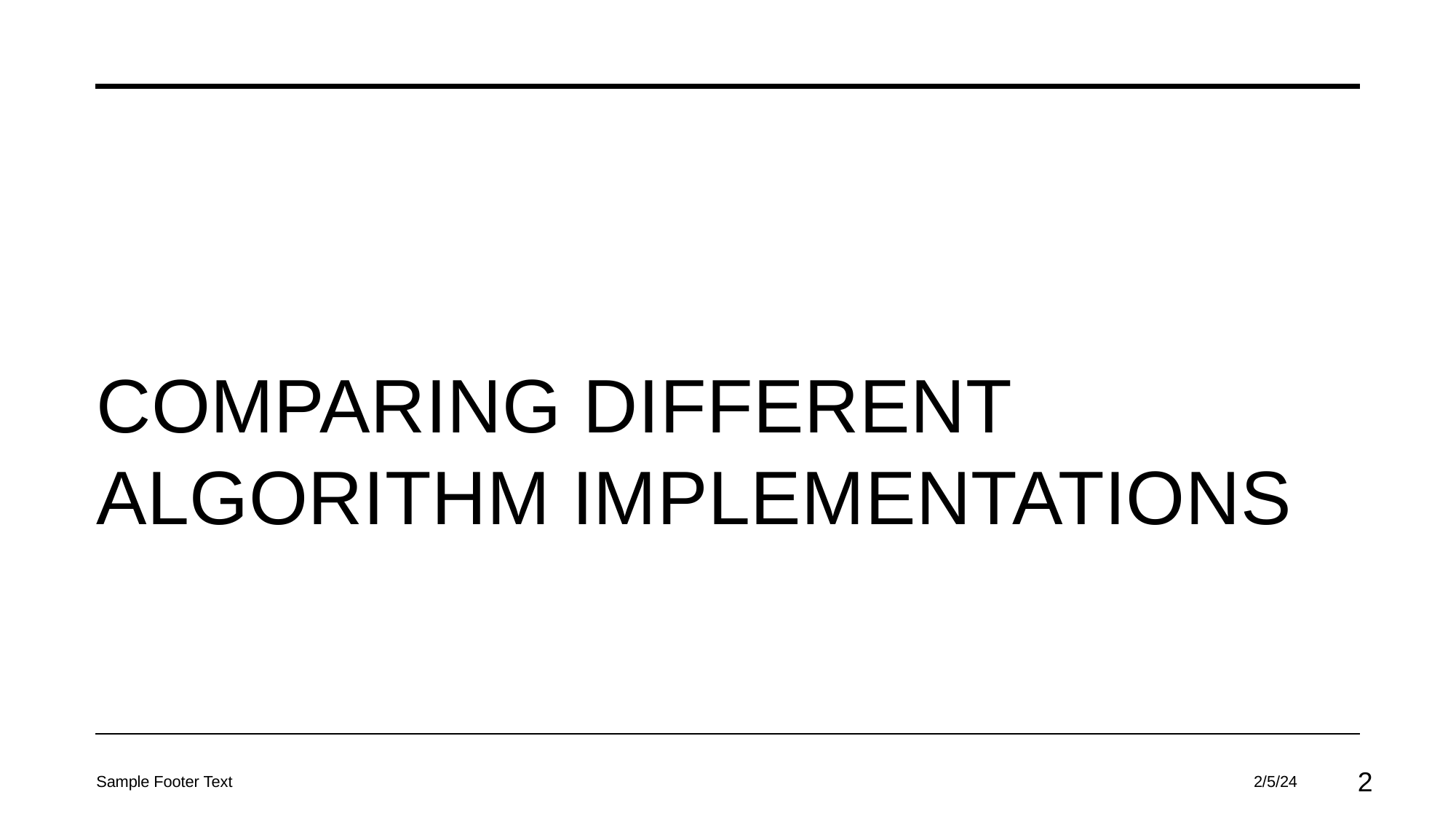

# Comparing different algorithm implementations

Sample Footer Text
2/5/24
2